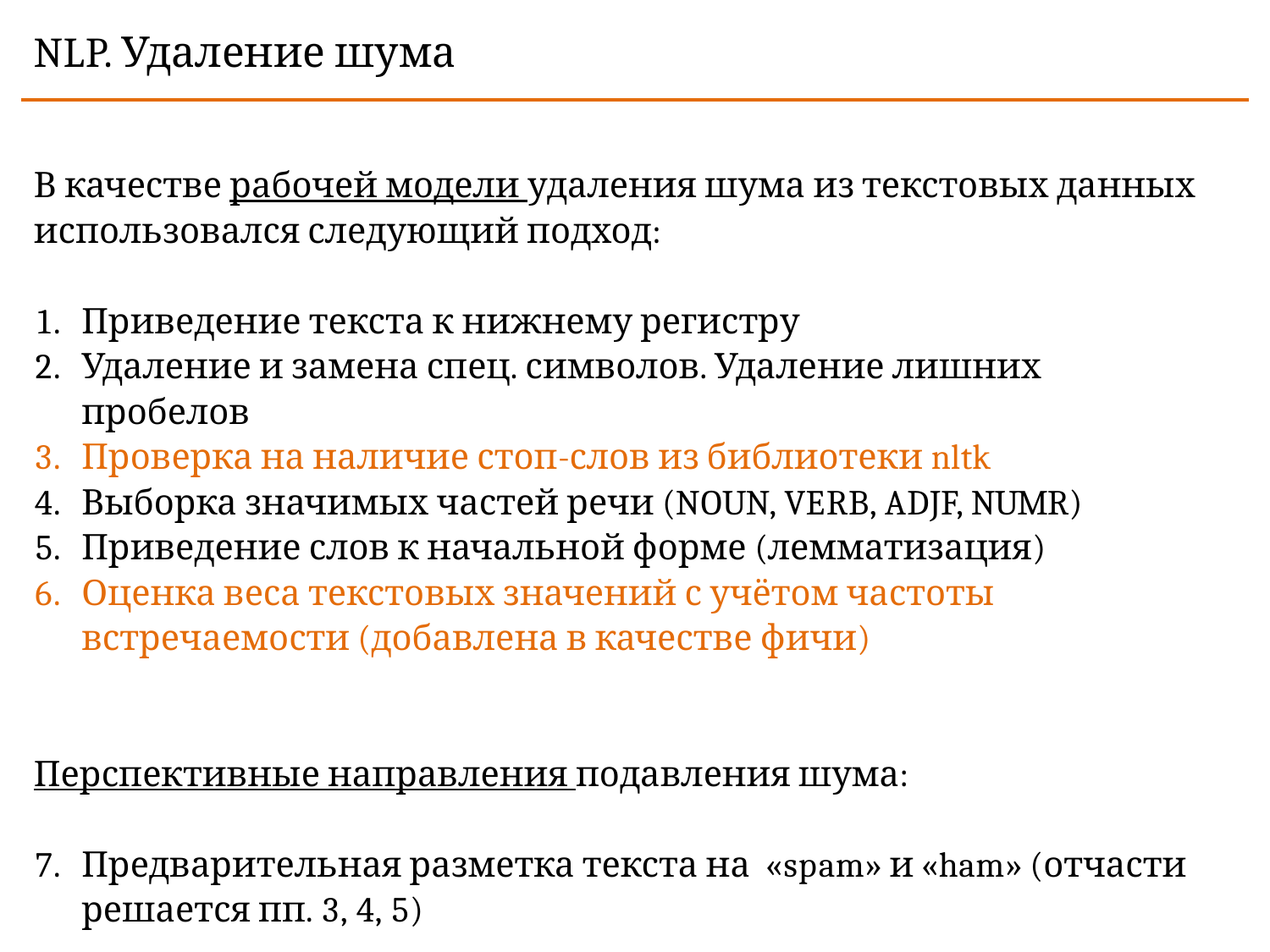

NLP. Удаление шума
В качестве рабочей модели удаления шума из текстовых данных использовался следующий подход:

Приведение текста к нижнему регистру
Удаление и замена спец. символов. Удаление лишних пробелов
Проверка на наличие стоп-слов из библиотеки nltk
Выборка значимых частей речи (NOUN, VERB, ADJF, NUMR)
Приведение слов к начальной форме (лемматизация)
Оценка веса текстовых значений с учётом частоты встречаемости (добавлена в качестве фичи)

Перспективные направления подавления шума:

Предварительная разметка текста на  «spam» и «ham» (отчасти решается пп. 3, 4, 5)